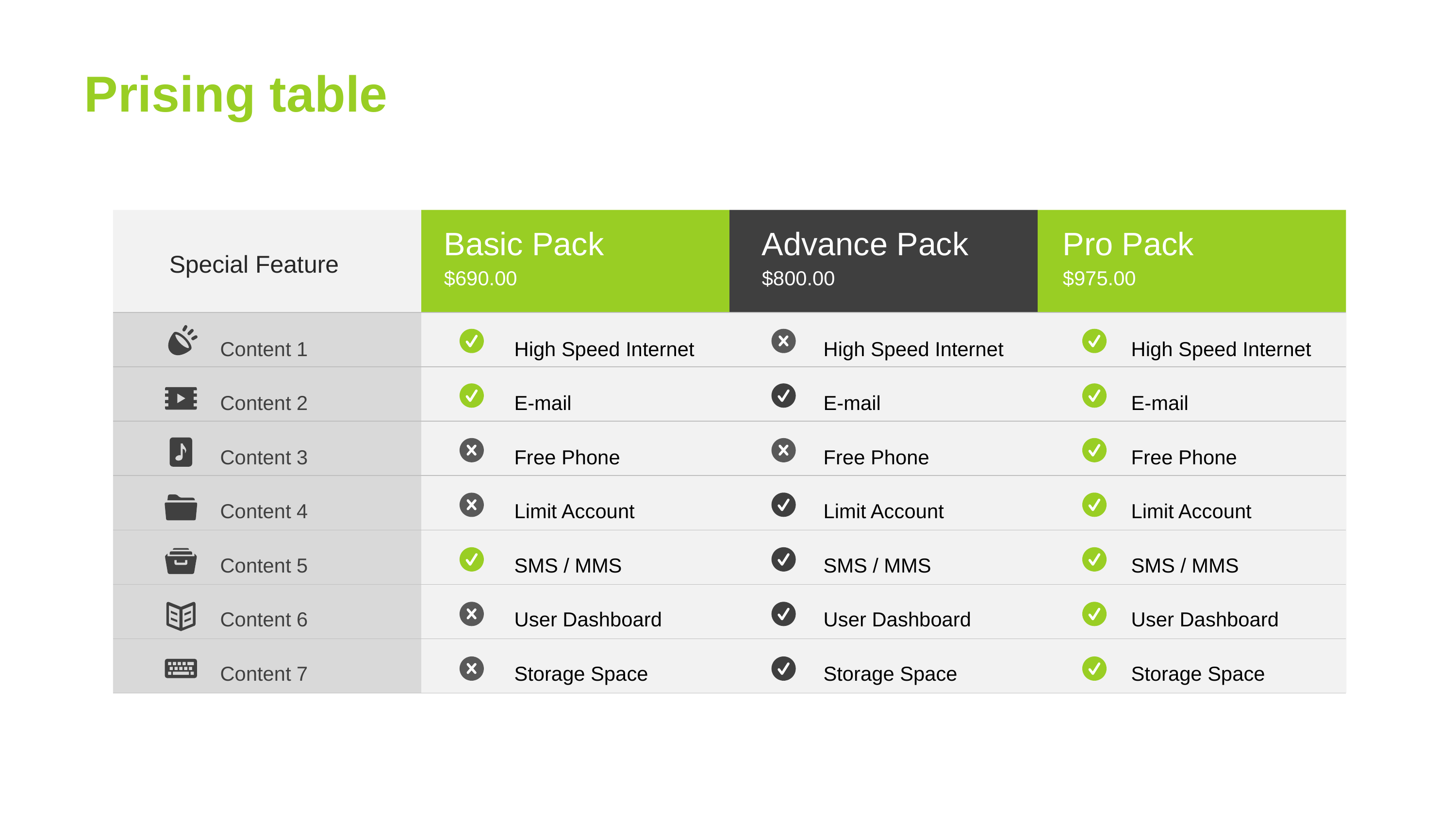

Prising table

Basic Pack
Advance Pack
Pro Pack
Special Feature
Medium
Business
Unlimited
$690.00
$800.00
$975.00
Content 1
Content 2
Content 3
Content 4
Content 5
Content 6
Content 7
High Speed Internet
E-mail
Free Phone
Limit Account
SMS / MMS
User Dashboard
Storage Space
High Speed Internet
E-mail
Free Phone
Limit Account
SMS / MMS
User Dashboard
Storage Space
High Speed Internet
E-mail
Free Phone
Limit Account
SMS / MMS
User Dashboard
Storage Space